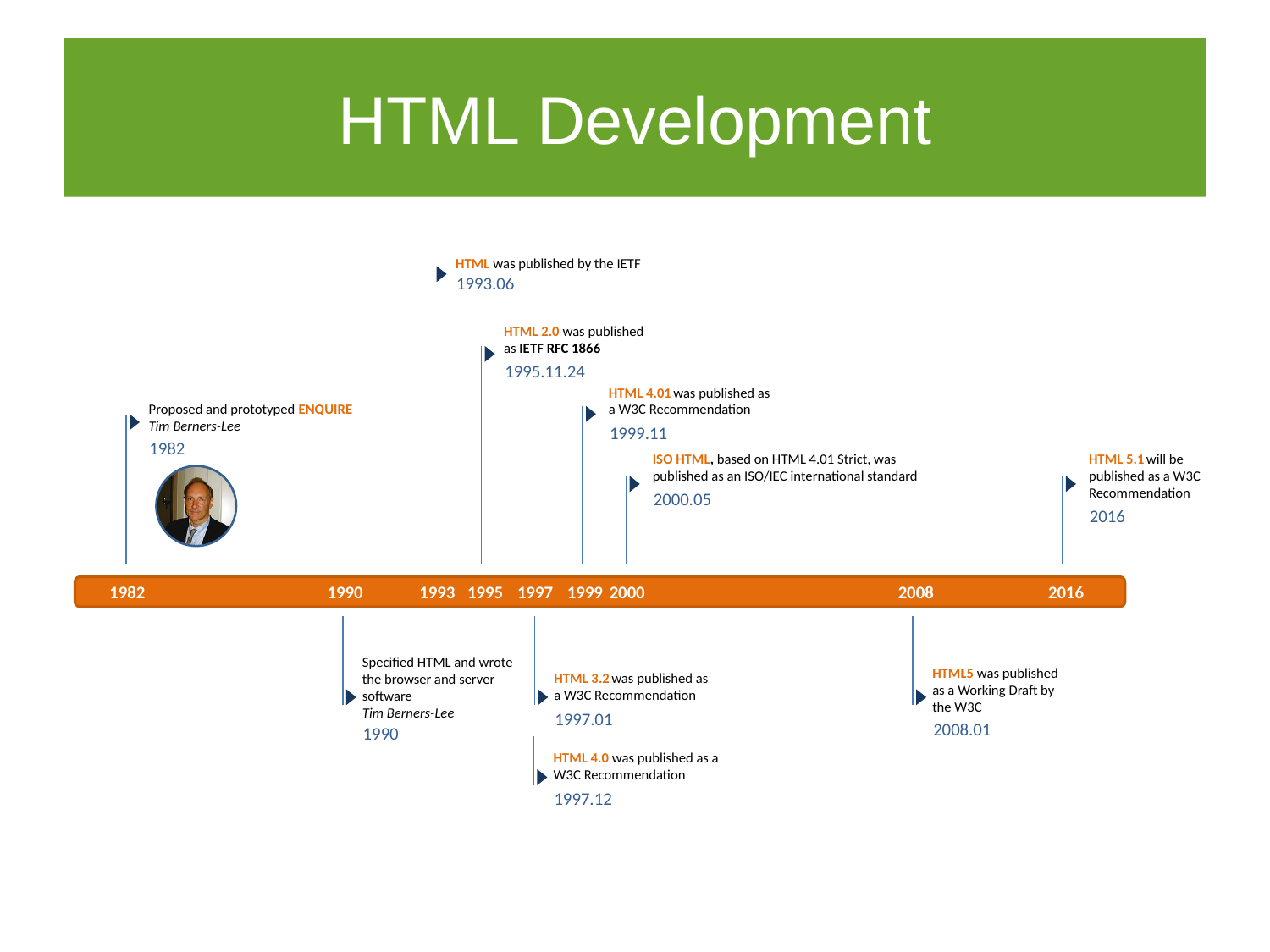

# HTML Development
HTML was published by the IETF
1993.06

HTML 2.0 was published as IETF RFC 1866

1995.11.24
HTML 4.01 was published as a W3C Recommendation
Proposed and prototyped ENQUIRE
Tim Berners-Lee

1999.11
1982
ISO HTML, based on HTML 4.01 Strict, was published as an ISO/IEC international standard
HTML 5.1 will be published as a W3C Recommendation

2000.05
2016
1982
1990
1993
1995
1997
1999
2000
2008
2016

Specified HTML and wrote the browser and server software
Tim Berners-Lee

HTML5 was published as a Working Draft by the W3C
HTML 3.2 was published as a W3C Recommendation
1997.01
2008.01
1990

HTML 4.0 was published as a W3C Recommendation
1997.12